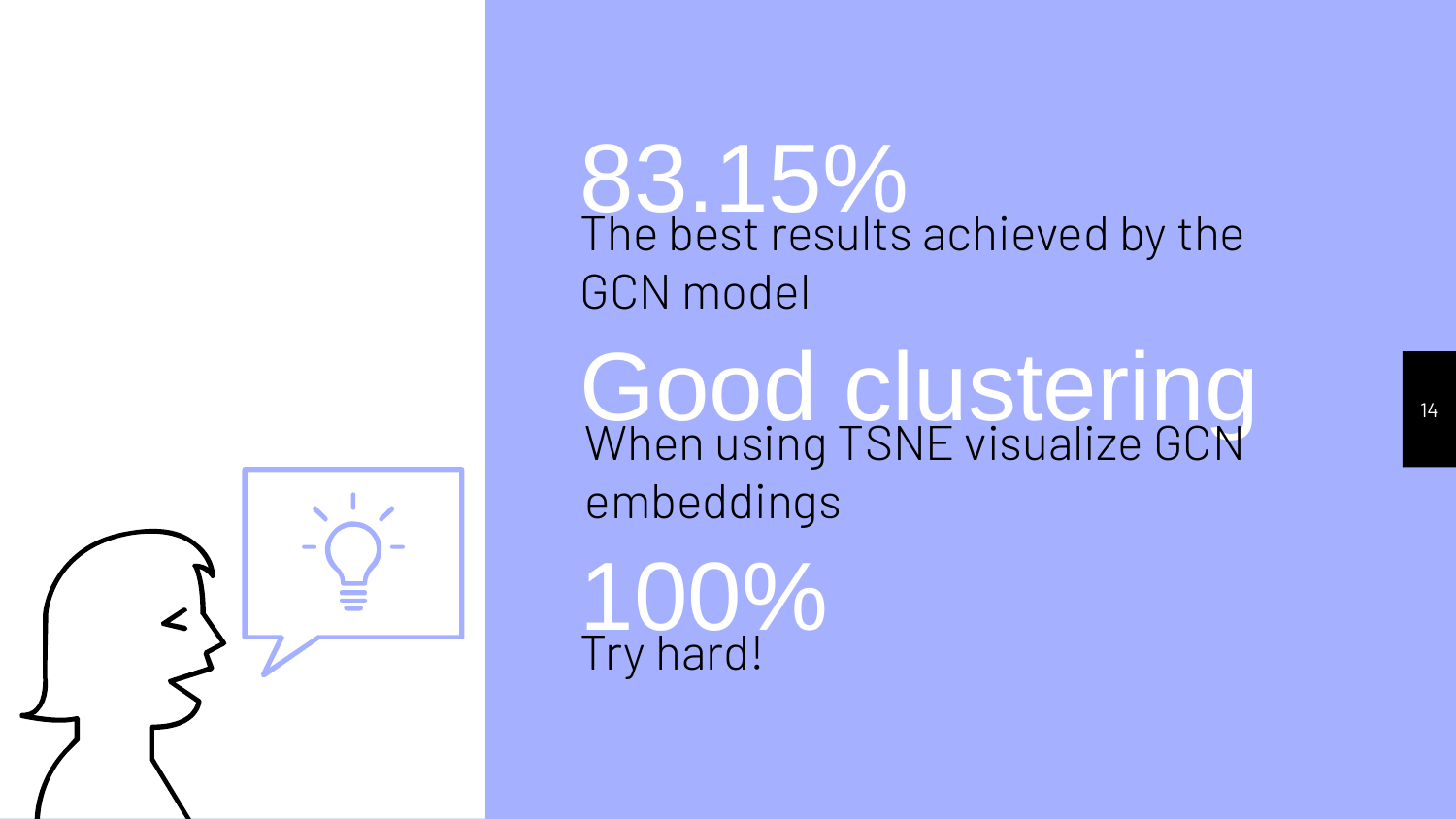

83.15%
The best results achieved by the GCN model
Good clustering
14
When using TSNE visualize GCN embeddings

100%
Try hard!